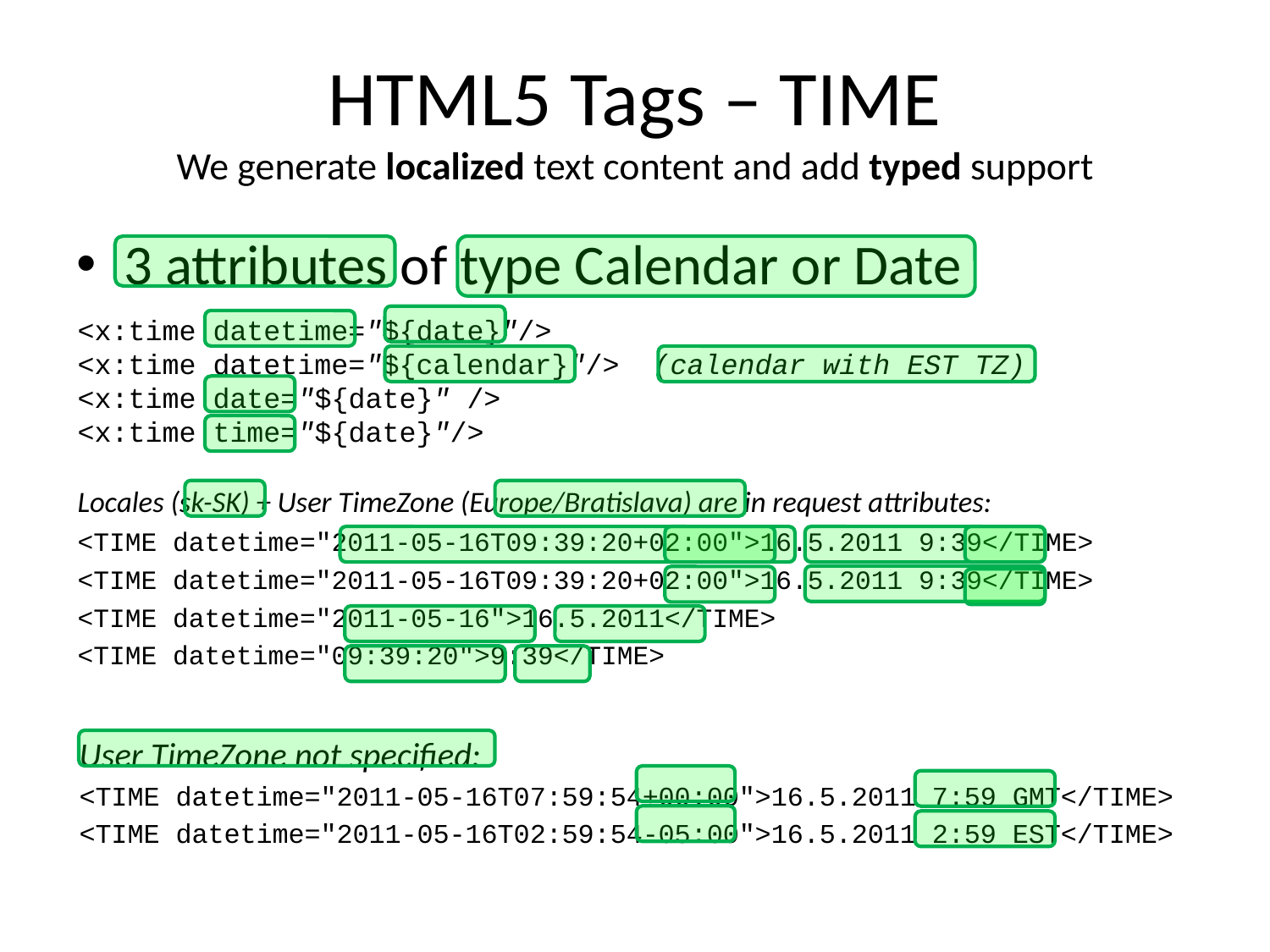

# HTML5 Tags – TIME We generate localized text content and add typed support
3 attributes of type Calendar or Date

<x:time datetime="${date}"/>
<x:time datetime="${calendar}"/>  (calendar with EST TZ)
<x:time date="${date}" />
<x:time time="${date}"/>

Locales (sk-SK) + User TimeZone (Europe/Bratislava) are in request attributes:
<TIME datetime="2011-05-16T09:39:20+02:00">16.5.2011 9:39</TIME>
<TIME datetime="2011-05-16T09:39:20+02:00">16.5.2011 9:39</TIME>
<TIME datetime="2011-05-16">16.5.2011</TIME>
<TIME datetime="09:39:20">9:39</TIME>

User TimeZone not specified:
<TIME datetime="2011-05-16T07:59:54+00:00">16.5.2011 7:59 GMT</TIME>
<TIME datetime="2011-05-16T02:59:54-05:00">16.5.2011 2:59 EST</TIME>